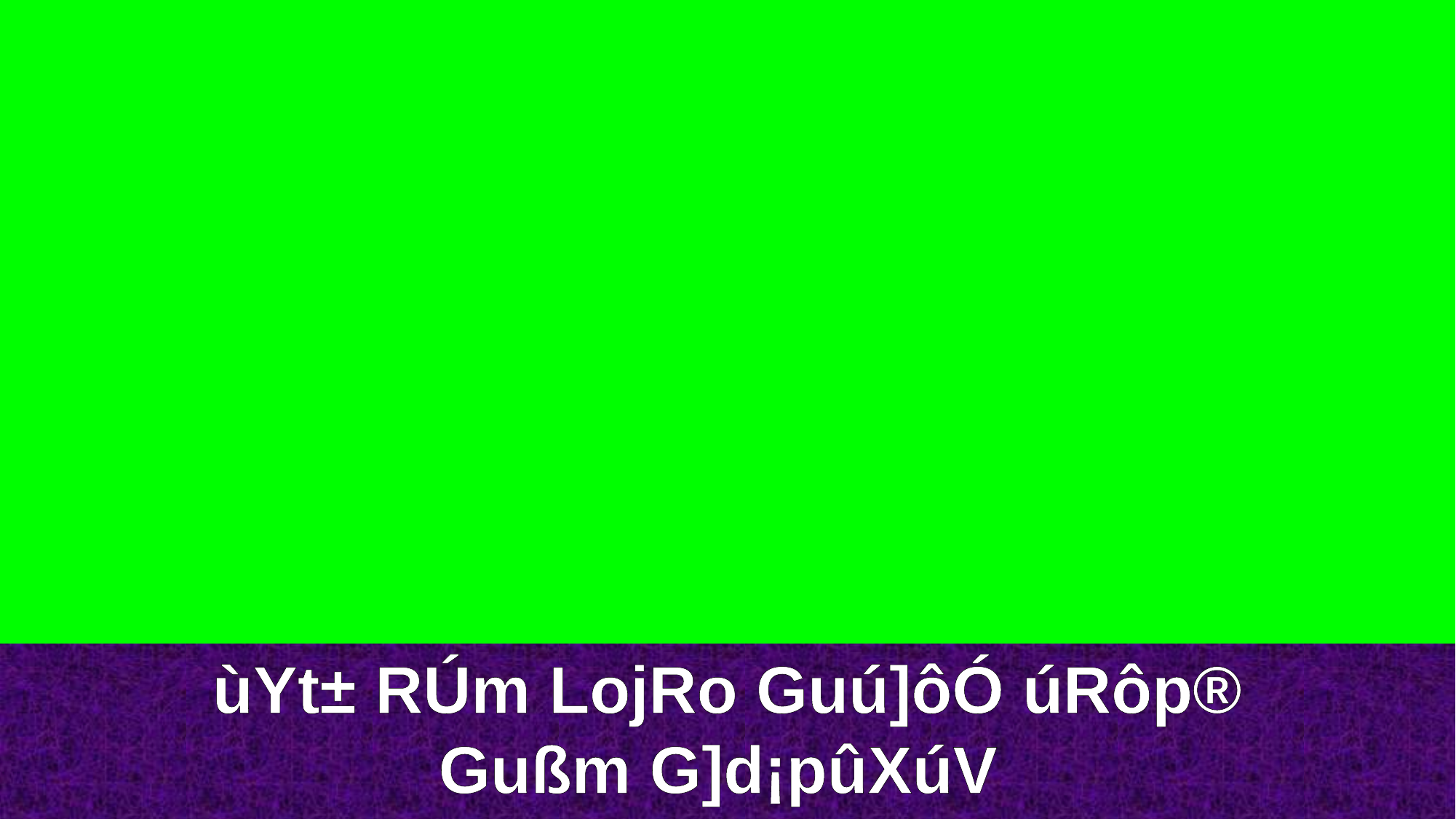

ùYt± RÚm LojRo Guú]ôÓ úRôp® Gußm G]d¡pûXúV